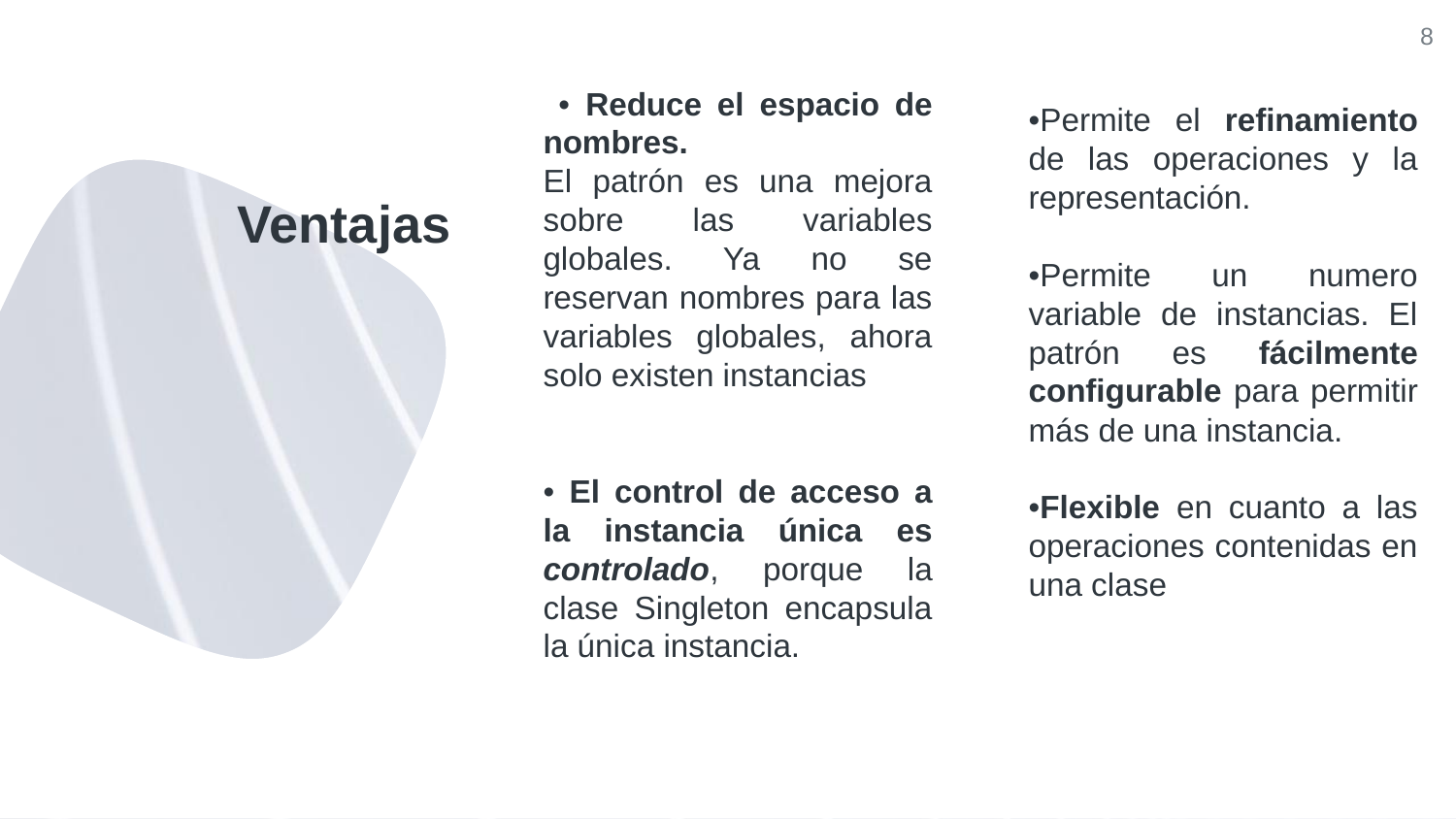

8
 • Reduce el espacio de nombres.
El patrón es una mejora sobre las variables globales. Ya no se reservan nombres para las variables globales, ahora solo existen instancias

• El control de acceso a la instancia única es controlado, porque la clase Singleton encapsula la única instancia.
•Permite el refinamiento de las operaciones y la representación.

•Permite un numero variable de instancias. El patrón es fácilmente configurable para permitir más de una instancia.

•Flexible en cuanto a las operaciones contenidas en una clase
# Ventajas